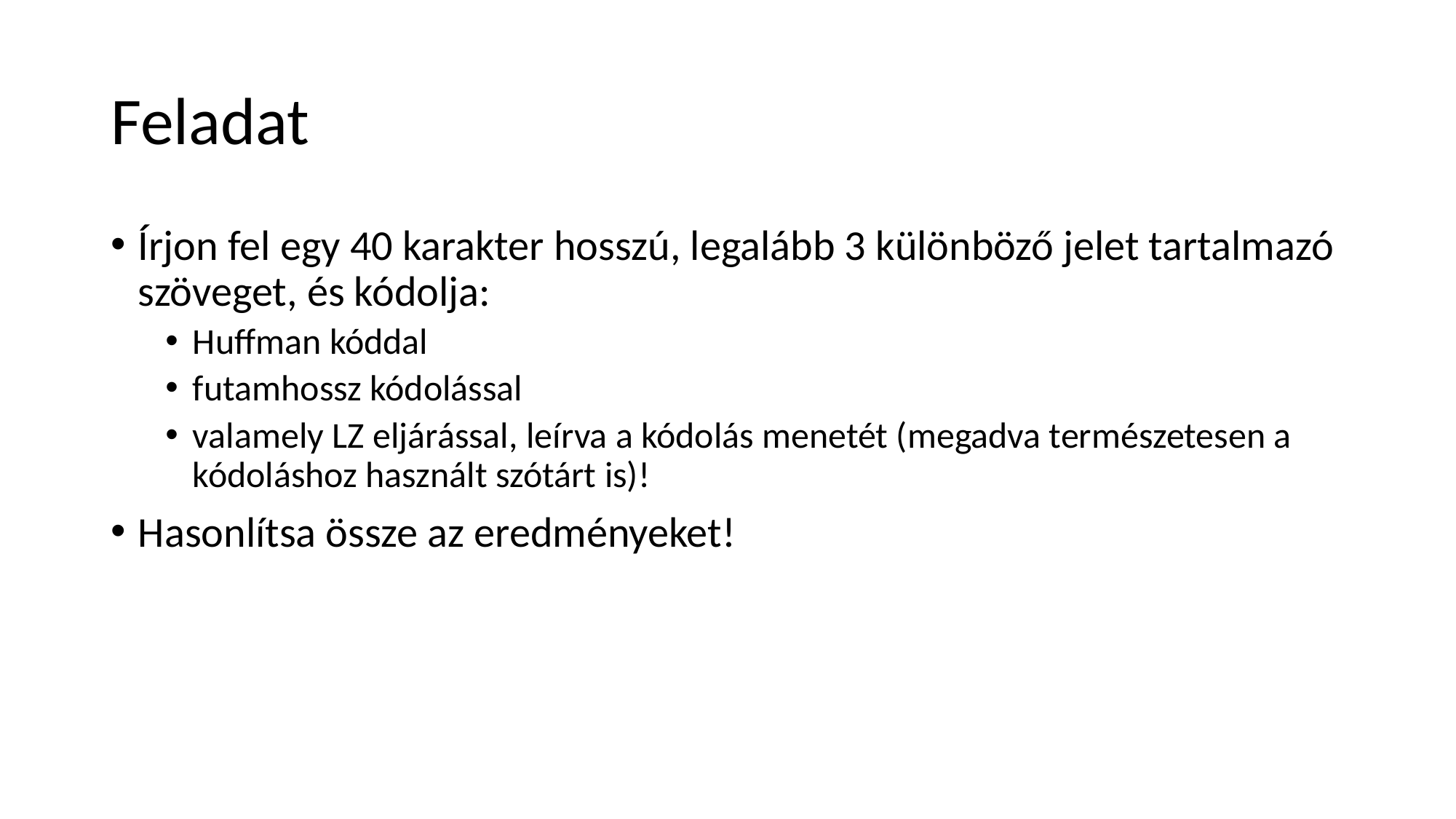

# Feladat
Írjon fel egy 40 karakter hosszú, legalább 3 különböző jelet tartalmazó szöveget, és kódolja:
Huffman kóddal
futamhossz kódolással
valamely LZ eljárással, leírva a kódolás menetét (megadva természetesen a kódoláshoz használt szótárt is)!
Hasonlítsa össze az eredményeket!